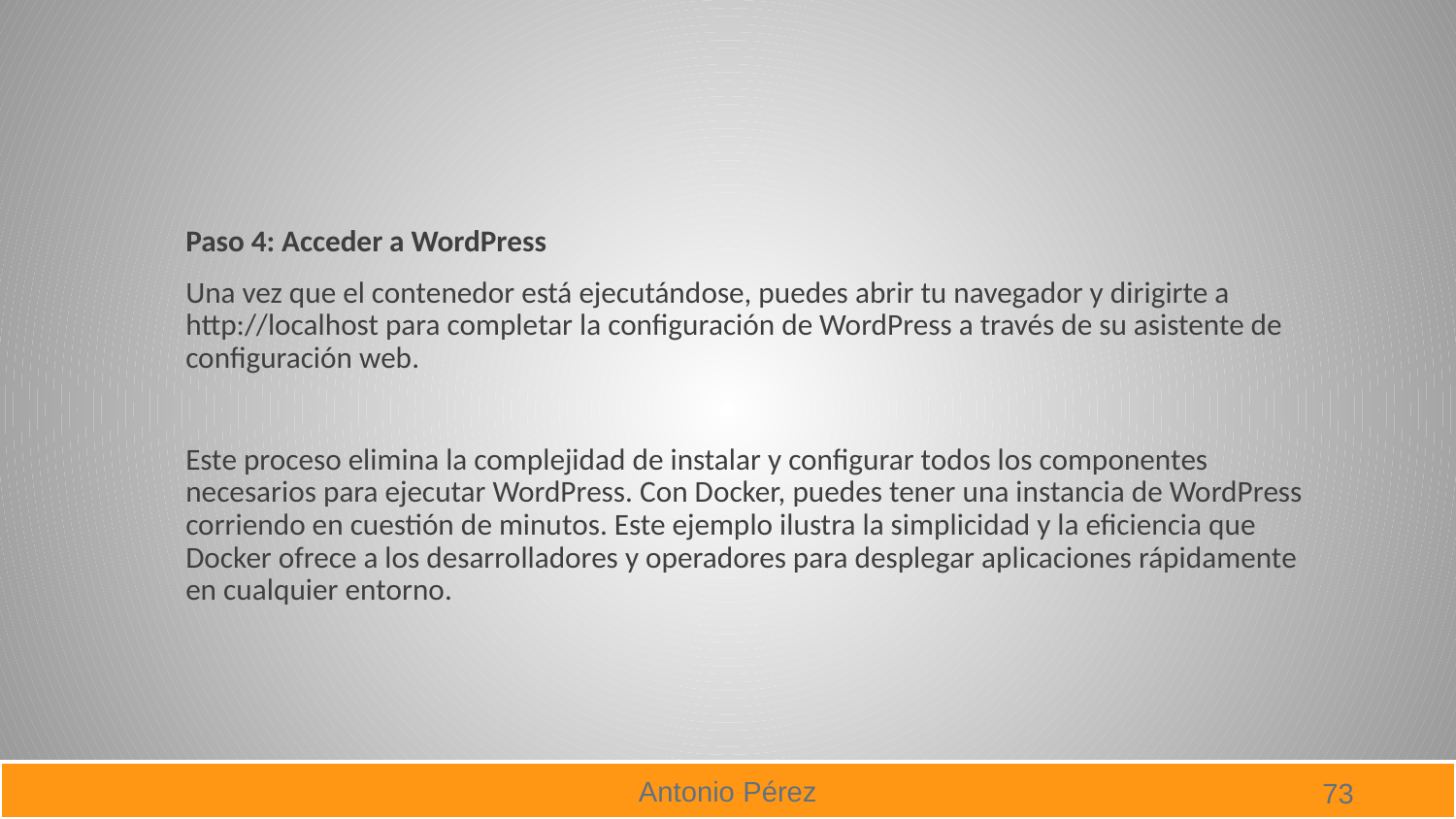

#
Paso 4: Acceder a WordPress
Una vez que el contenedor está ejecutándose, puedes abrir tu navegador y dirigirte a http://localhost para completar la configuración de WordPress a través de su asistente de configuración web.

Este proceso elimina la complejidad de instalar y configurar todos los componentes necesarios para ejecutar WordPress. Con Docker, puedes tener una instancia de WordPress corriendo en cuestión de minutos. Este ejemplo ilustra la simplicidad y la eficiencia que Docker ofrece a los desarrolladores y operadores para desplegar aplicaciones rápidamente en cualquier entorno.